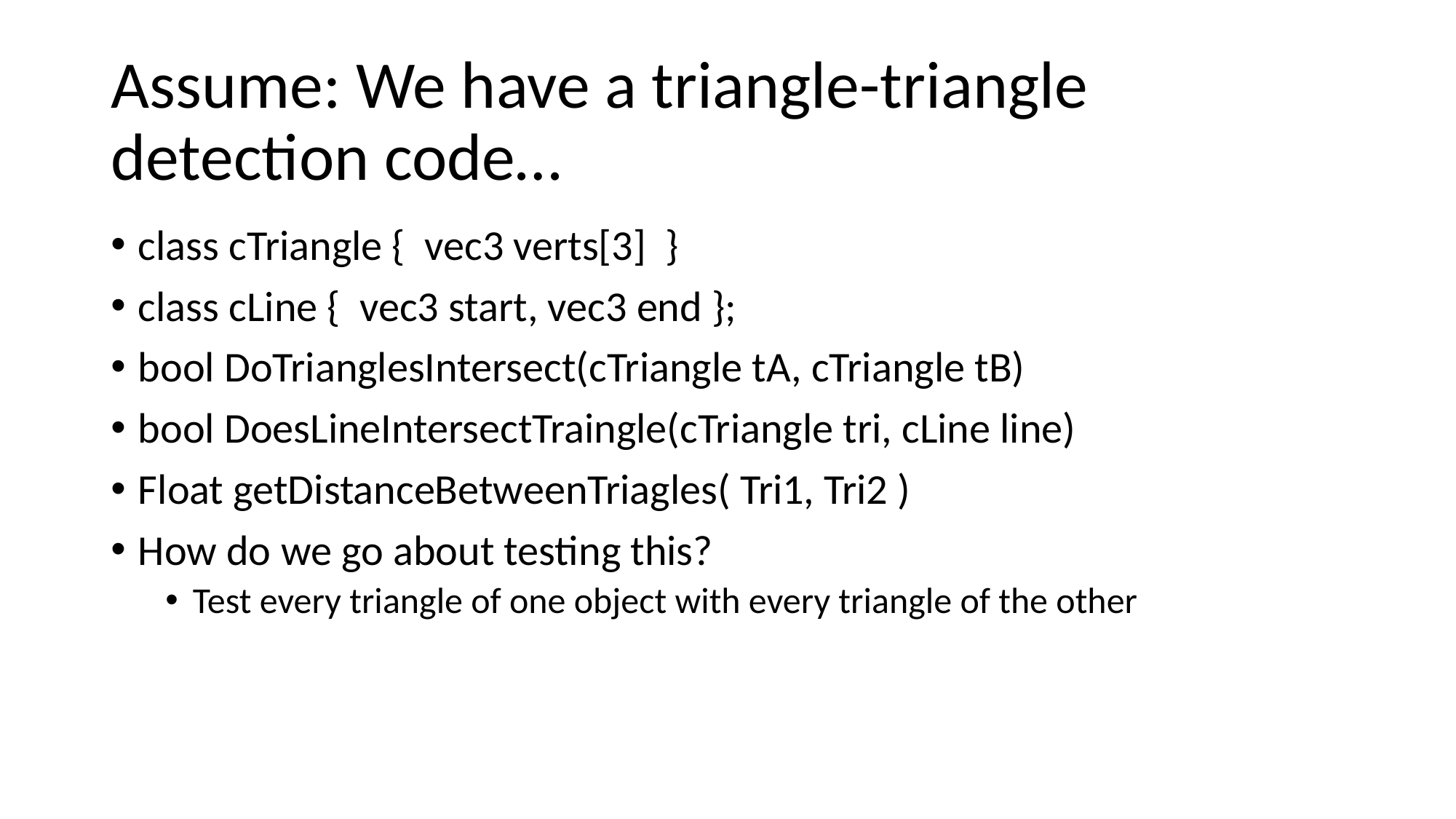

# Assume: We have a triangle-triangle detection code…
class cTriangle {  vec3 verts[3]  }
class cLine {  vec3 start, vec3 end };
bool DoTrianglesIntersect(cTriangle tA, cTriangle tB)
bool DoesLineIntersectTraingle(cTriangle tri, cLine line)
Float getDistanceBetweenTriagles( Tri1, Tri2 )
How do we go about testing this?
Test every triangle of one object with every triangle of the other